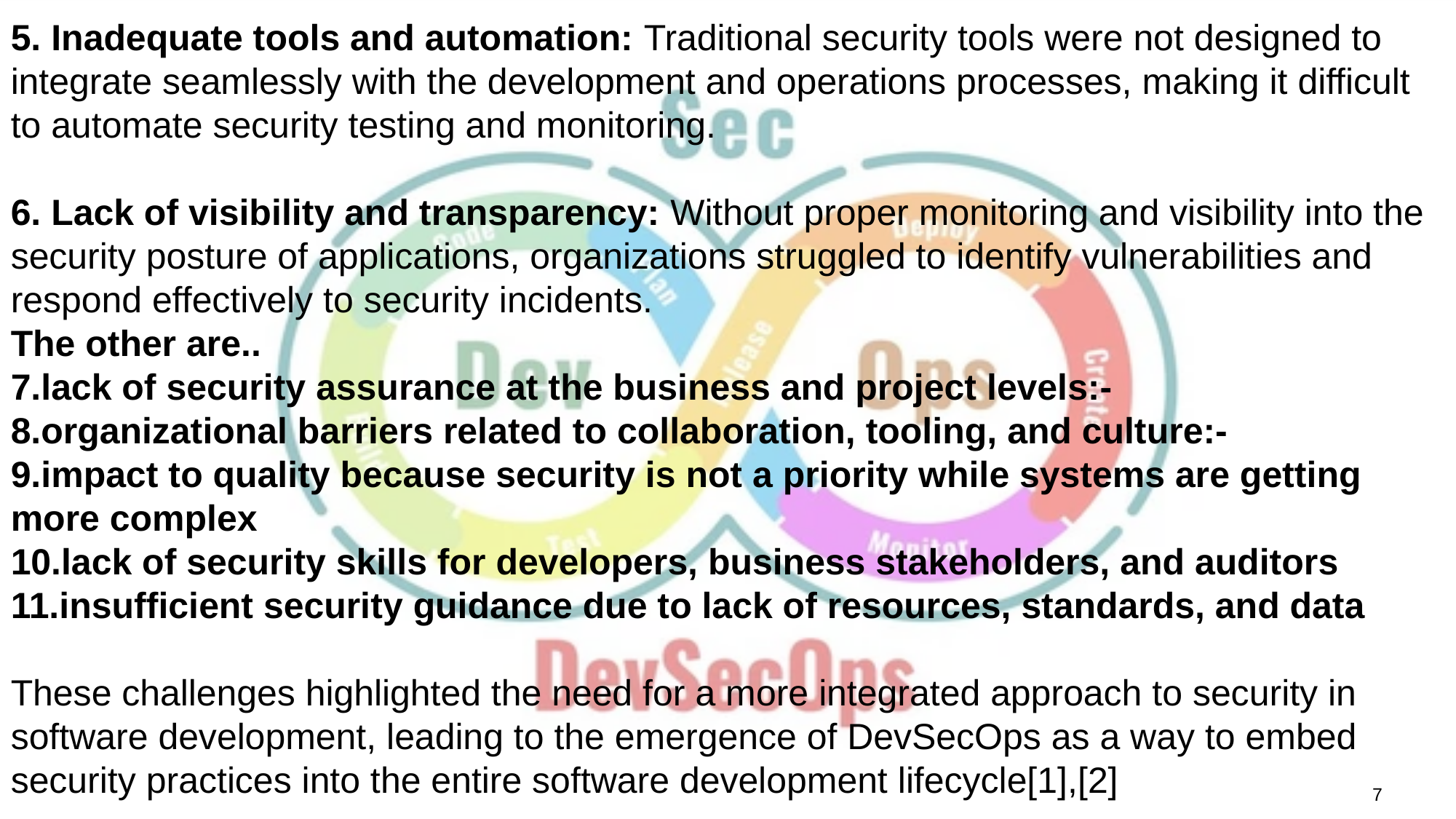

5. Inadequate tools and automation: Traditional security tools were not designed to integrate seamlessly with the development and operations processes, making it difficult to automate security testing and monitoring.

6. Lack of visibility and transparency: Without proper monitoring and visibility into the security posture of applications, organizations struggled to identify vulnerabilities and respond effectively to security incidents.
The other are..
7.lack of security assurance at the business and project levels:-
8.organizational barriers related to collaboration, tooling, and culture:-
9.impact to quality because security is not a priority while systems are getting more complex
10.lack of security skills for developers, business stakeholders, and auditors
11.insufficient security guidance due to lack of resources, standards, and data

These challenges highlighted the need for a more integrated approach to security in software development, leading to the emergence of DevSecOps as a way to embed security practices into the entire software development lifecycle[1],[2]

7